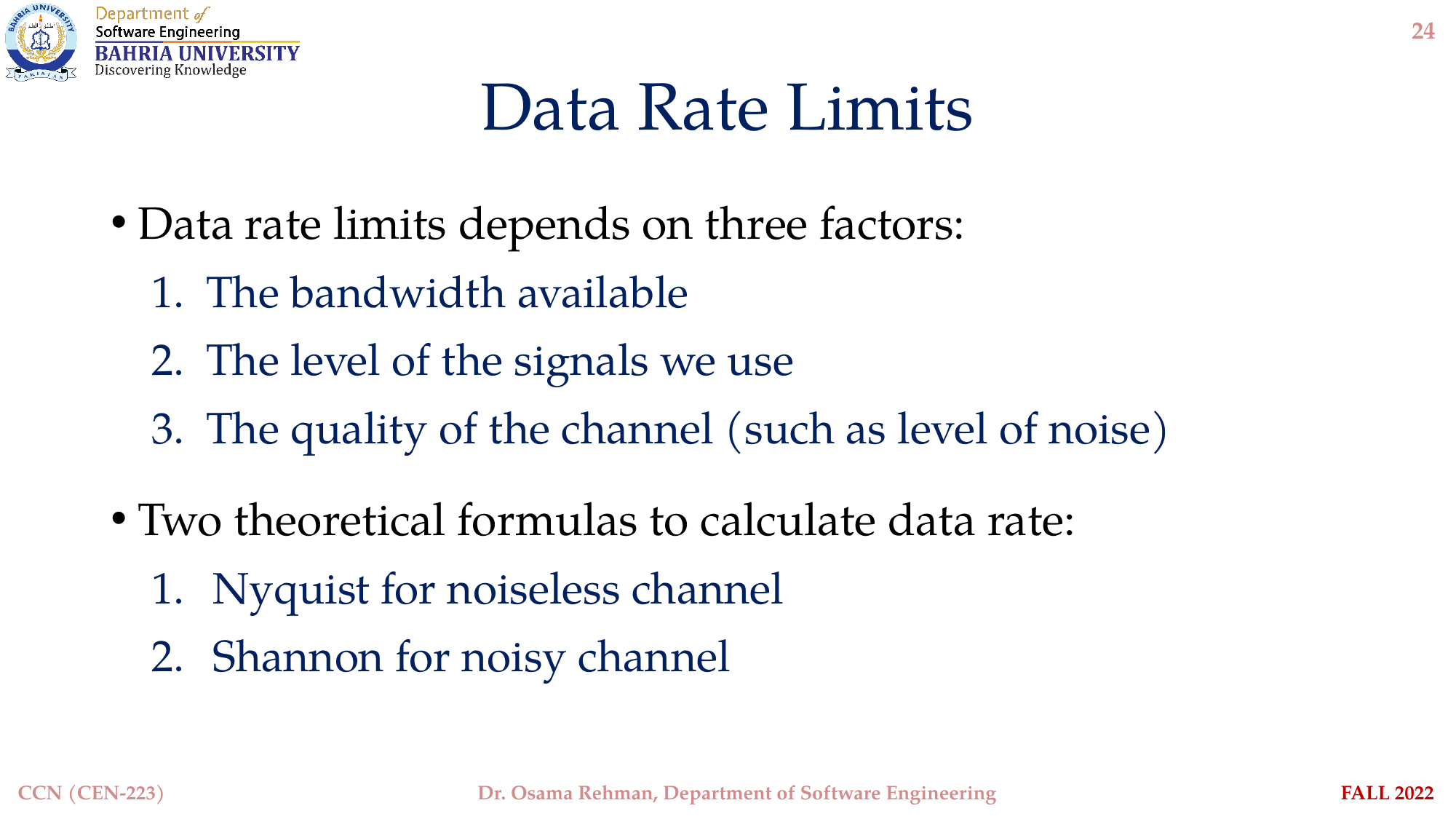

24
# Data Rate Limits
Data rate limits depends on three factors:
The bandwidth available
The level of the signals we use
The quality of the channel (such as level of noise)
Two theoretical formulas to calculate data rate:
Nyquist for noiseless channel
Shannon for noisy channel
CCN (CEN-223)
Dr. Osama Rehman, Department of Software Engineering